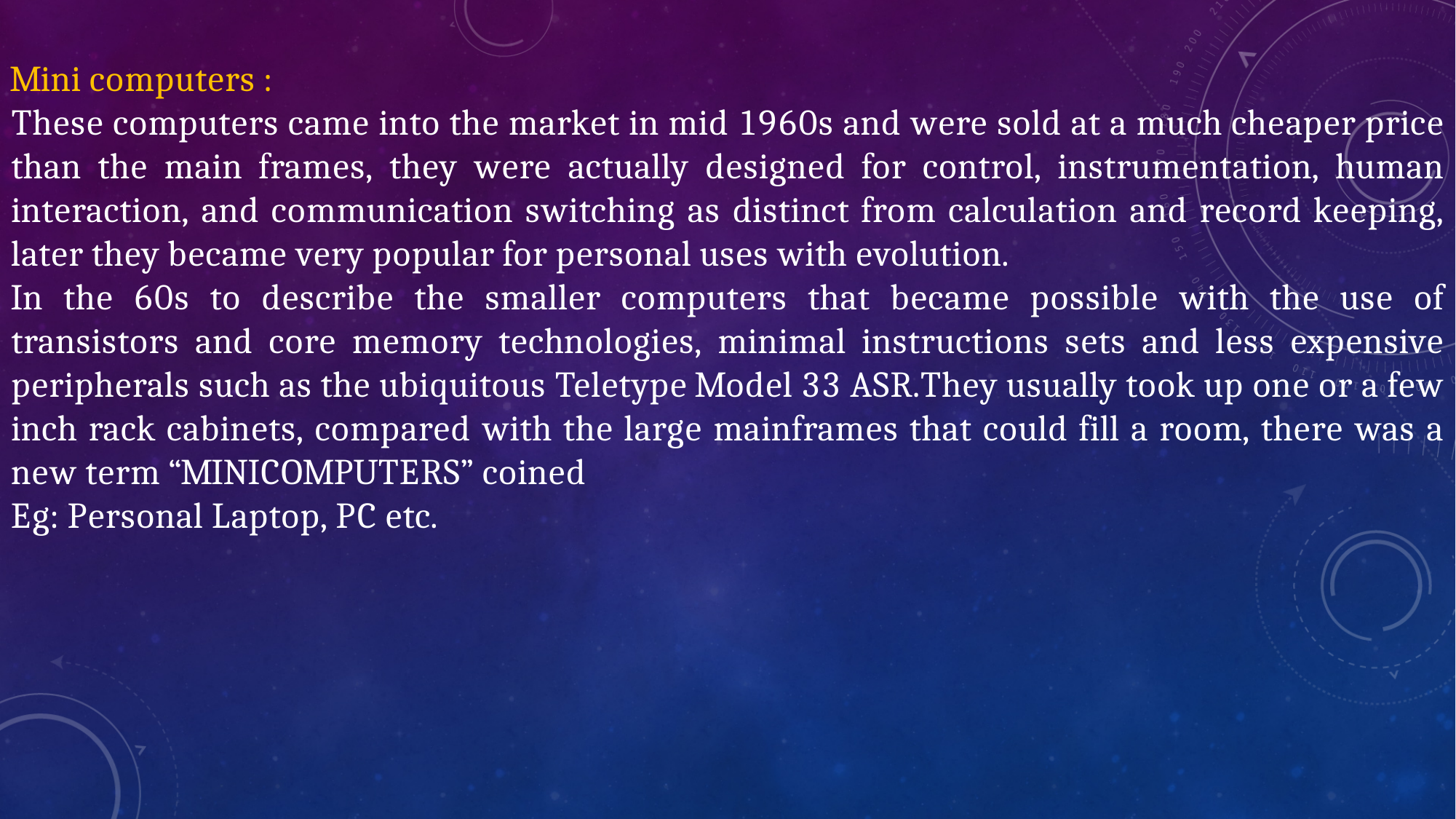

Mini computers :
These computers came into the market in mid 1960s and were sold at a much cheaper price than the main frames, they were actually designed for control, instrumentation, human interaction, and communication switching as distinct from calculation and record keeping, later they became very popular for personal uses with evolution.
In the 60s to describe the smaller computers that became possible with the use of transistors and core memory technologies, minimal instructions sets and less expensive peripherals such as the ubiquitous Teletype Model 33 ASR.They usually took up one or a few inch rack cabinets, compared with the large mainframes that could fill a room, there was a new term “MINICOMPUTERS” coined
Eg: Personal Laptop, PC etc.